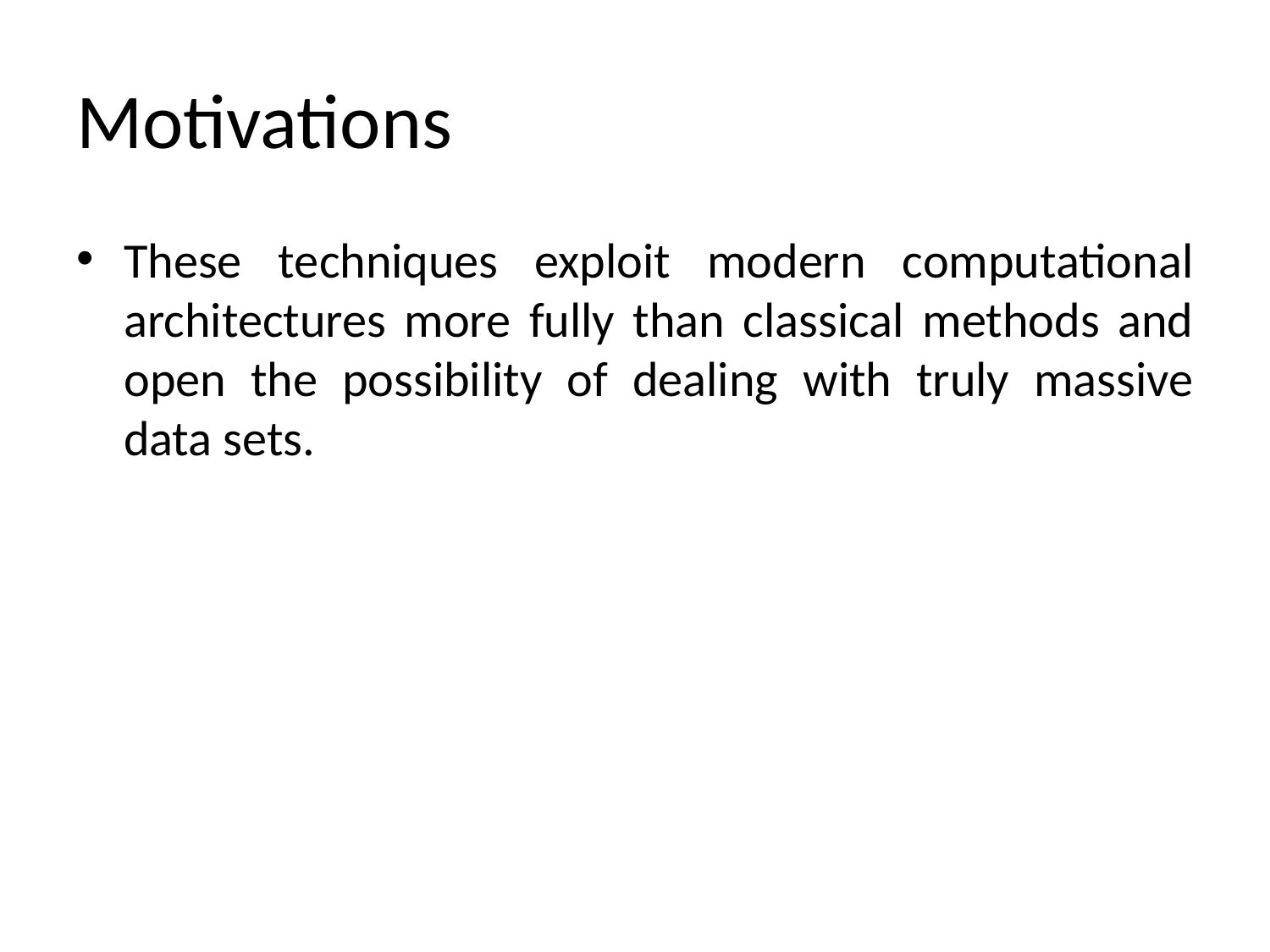

# Motivations
These techniques exploit modern computational architectures more fully than classical methods and open the possibility of dealing with truly massive data sets.